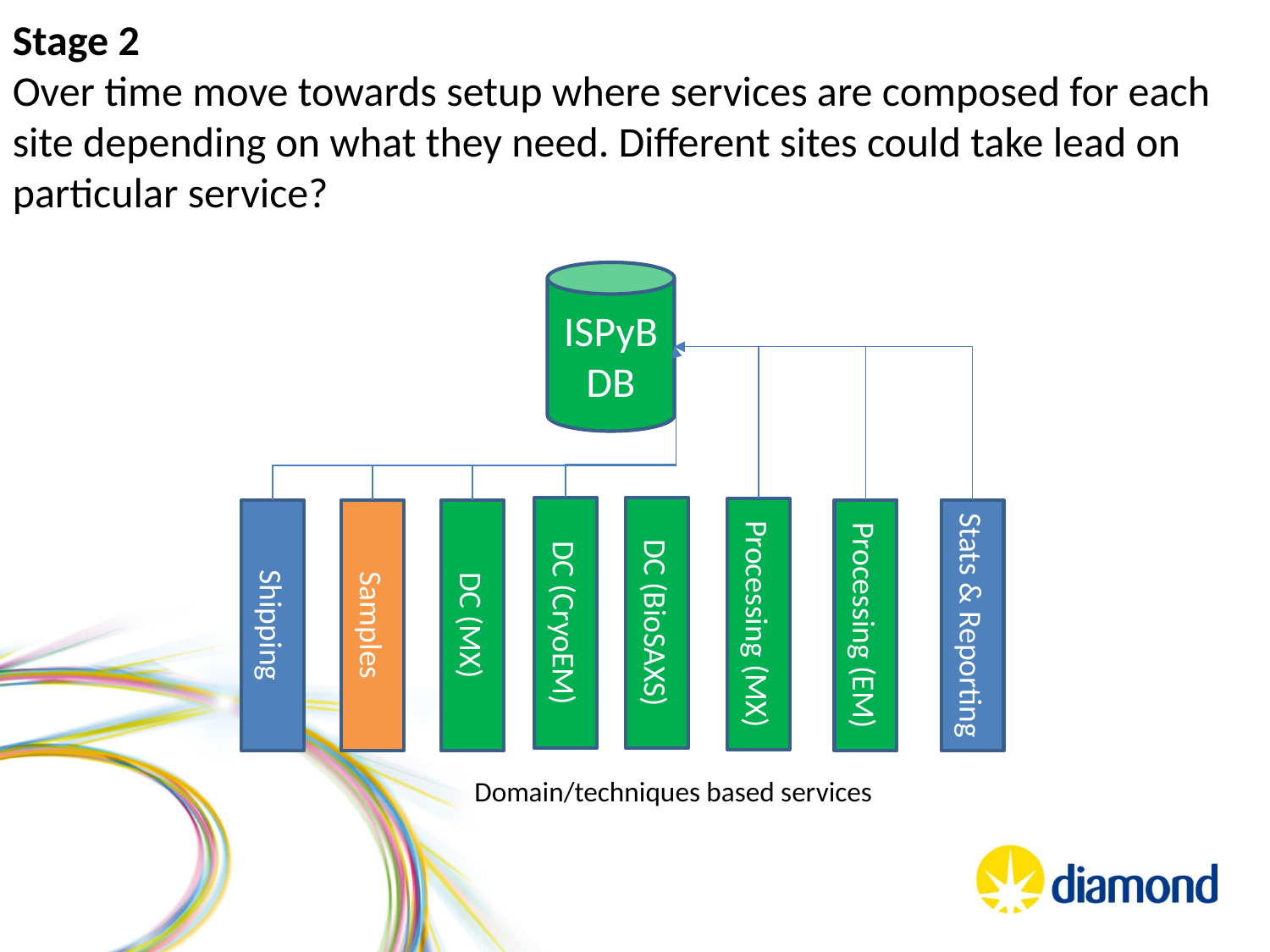

Stage 2
Over time move towards setup where services are composed for each site depending on what they need. Different sites could take lead on particular service?
ISPyB
DB
DC (CryoEM)
DC (BioSAXS)
Processing (MX)
Shipping
Samples
DC (MX)
Processing (EM)
Stats & Reporting
Domain/techniques based services